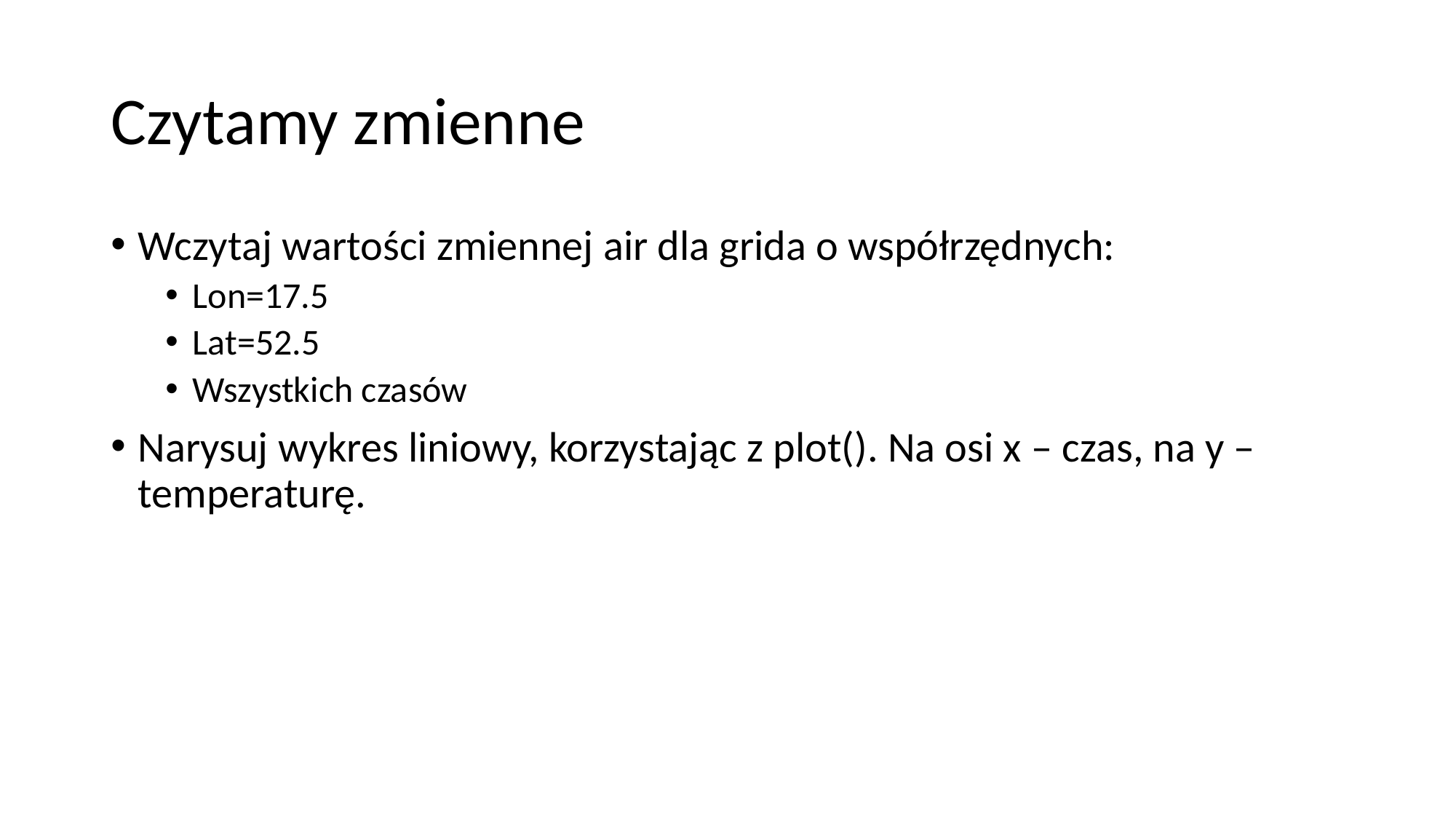

# Czytamy zmienne
Wczytaj wartości zmiennej air dla grida o współrzędnych:
Lon=17.5
Lat=52.5
Wszystkich czasów
Narysuj wykres liniowy, korzystając z plot(). Na osi x – czas, na y – temperaturę.